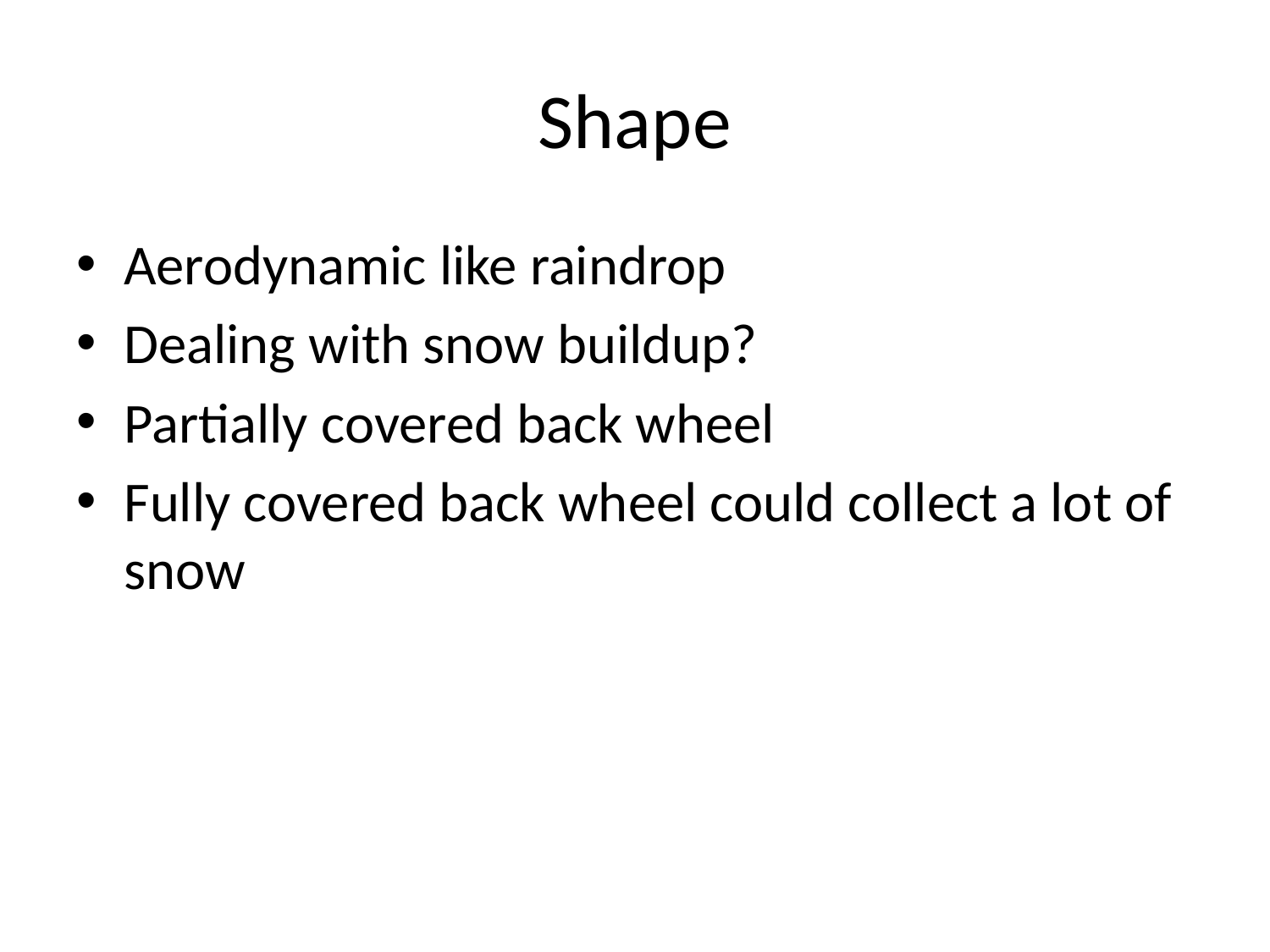

# Shape
Aerodynamic like raindrop
Dealing with snow buildup?
Partially covered back wheel
Fully covered back wheel could collect a lot of snow